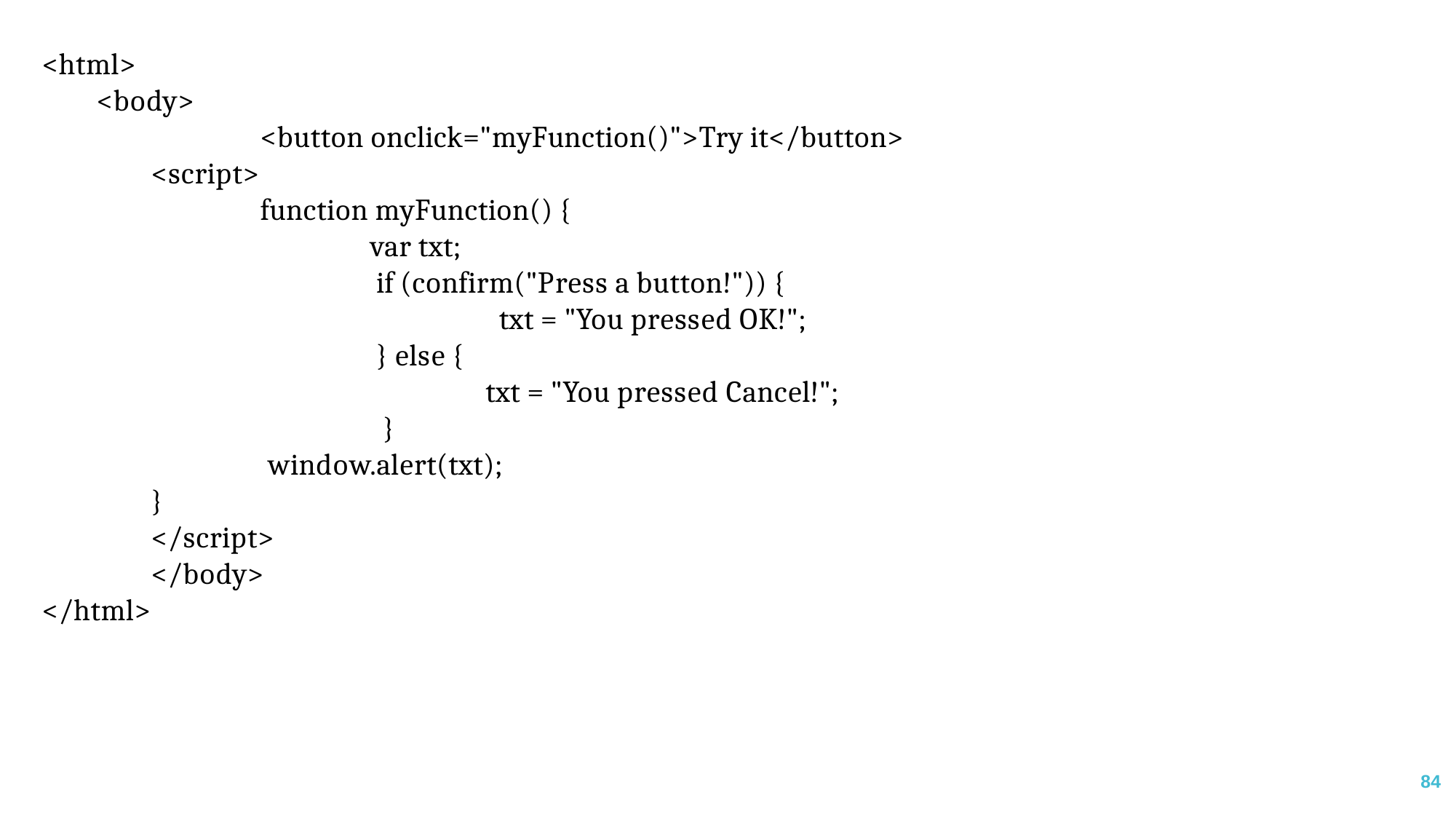

<html>
<body>
		<button onclick="myFunction()">Try it</button>
	<script>
		function myFunction() {
  			var txt;
 			 if (confirm("Press a button!")) {
 				   txt = "You pressed OK!";
 			 } else {
   				 txt = "You pressed Cancel!";
			  }
 		 window.alert(txt);
	}
	</script>
	</body>
</html>
84